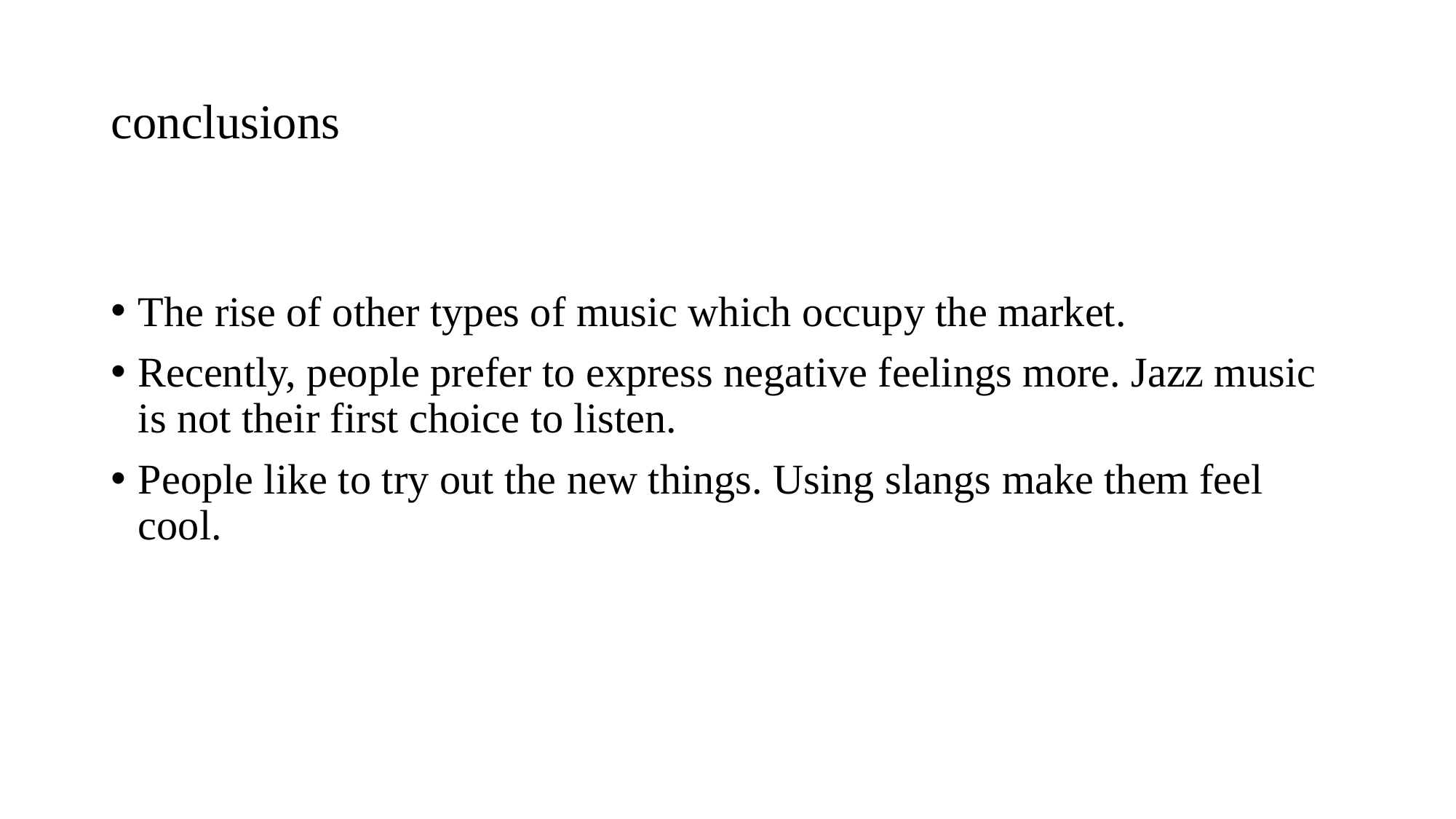

# conclusions

The rise of other types of music which occupy the market.
Recently, people prefer to express negative feelings more. Jazz music is not their first choice to listen.
People like to try out the new things. Using slangs make them feel cool.